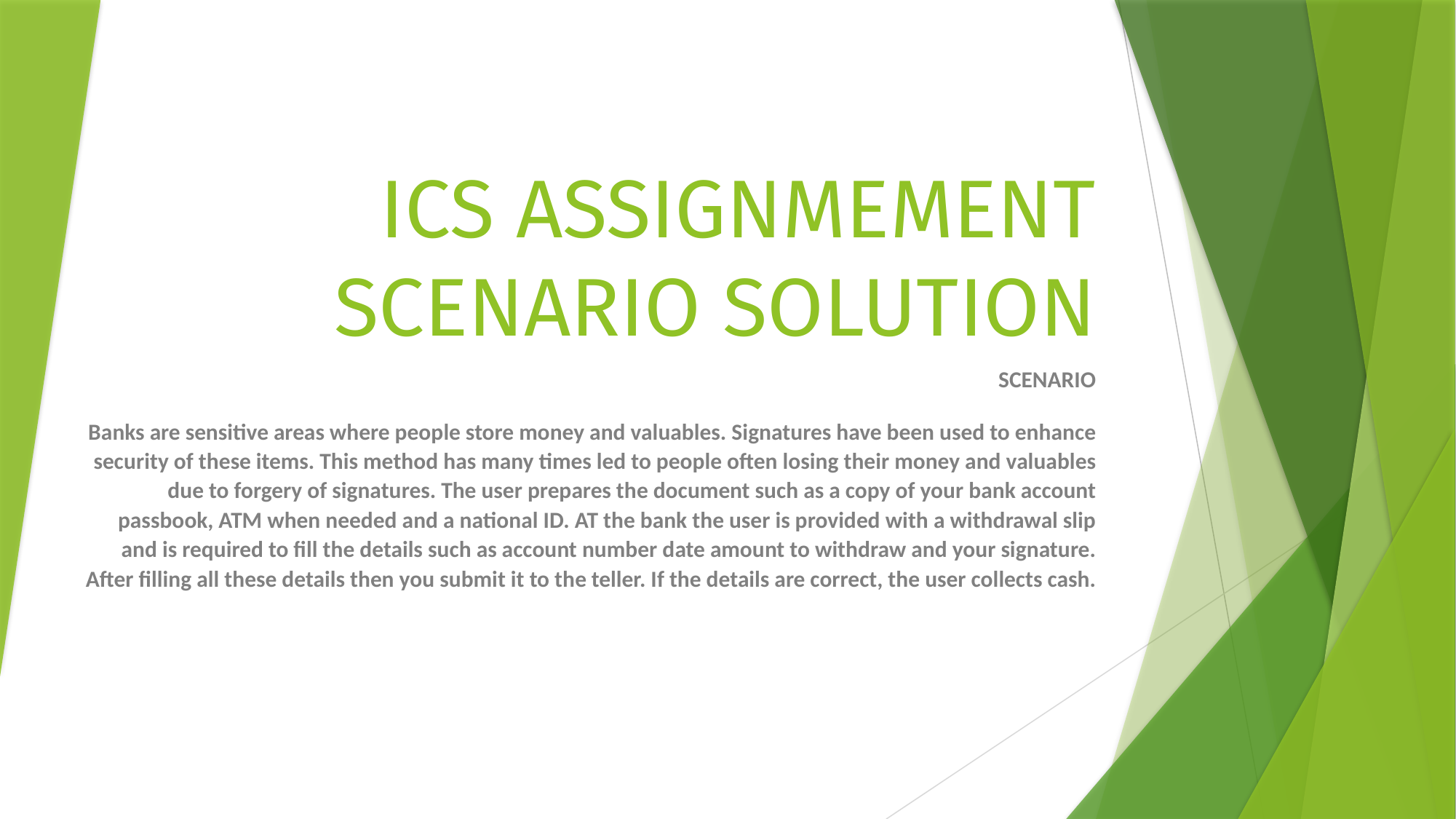

# ICS ASSIGNMEMENT SCENARIO SOLUTION
SCENARIO
Banks are sensitive areas where people store money and valuables. Signatures have been used to enhance security of these items. This method has many times led to people often losing their money and valuables due to forgery of signatures. The user prepares the document such as a copy of your bank account passbook, ATM when needed and a national ID. AT the bank the user is provided with a withdrawal slip and is required to fill the details such as account number date amount to withdraw and your signature. After filling all these details then you submit it to the teller. If the details are correct, the user collects cash.